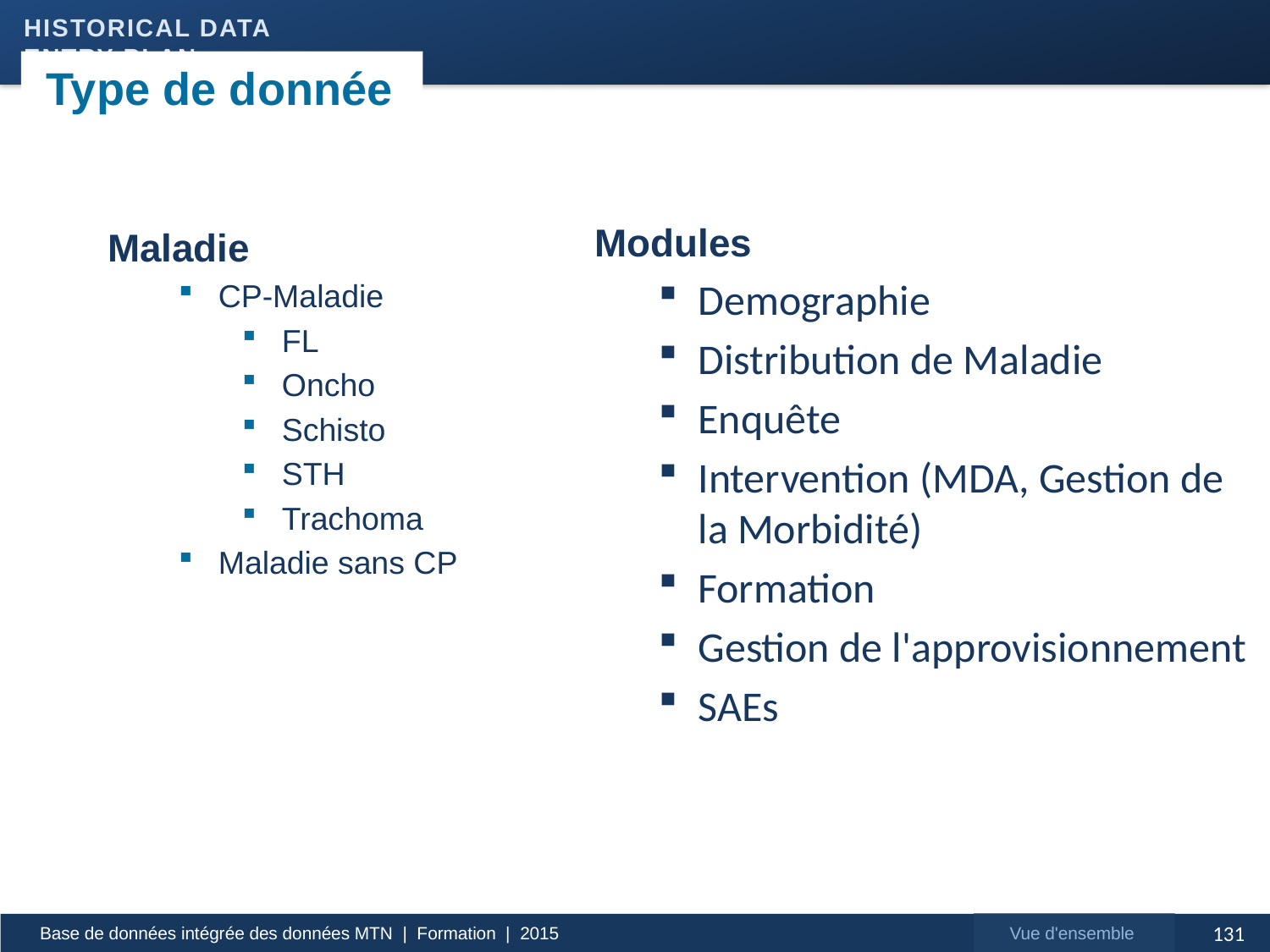

Historical data entry plan

# Type de donnée
Modules
Demographie
Distribution de Maladie
Enquête
Intervention (MDA, Gestion de la Morbidité)
Formation
Gestion de l'approvisionnement
SAEs

Maladie
CP-Maladie
FL
Oncho
Schisto
STH
Trachoma
Maladie sans CP